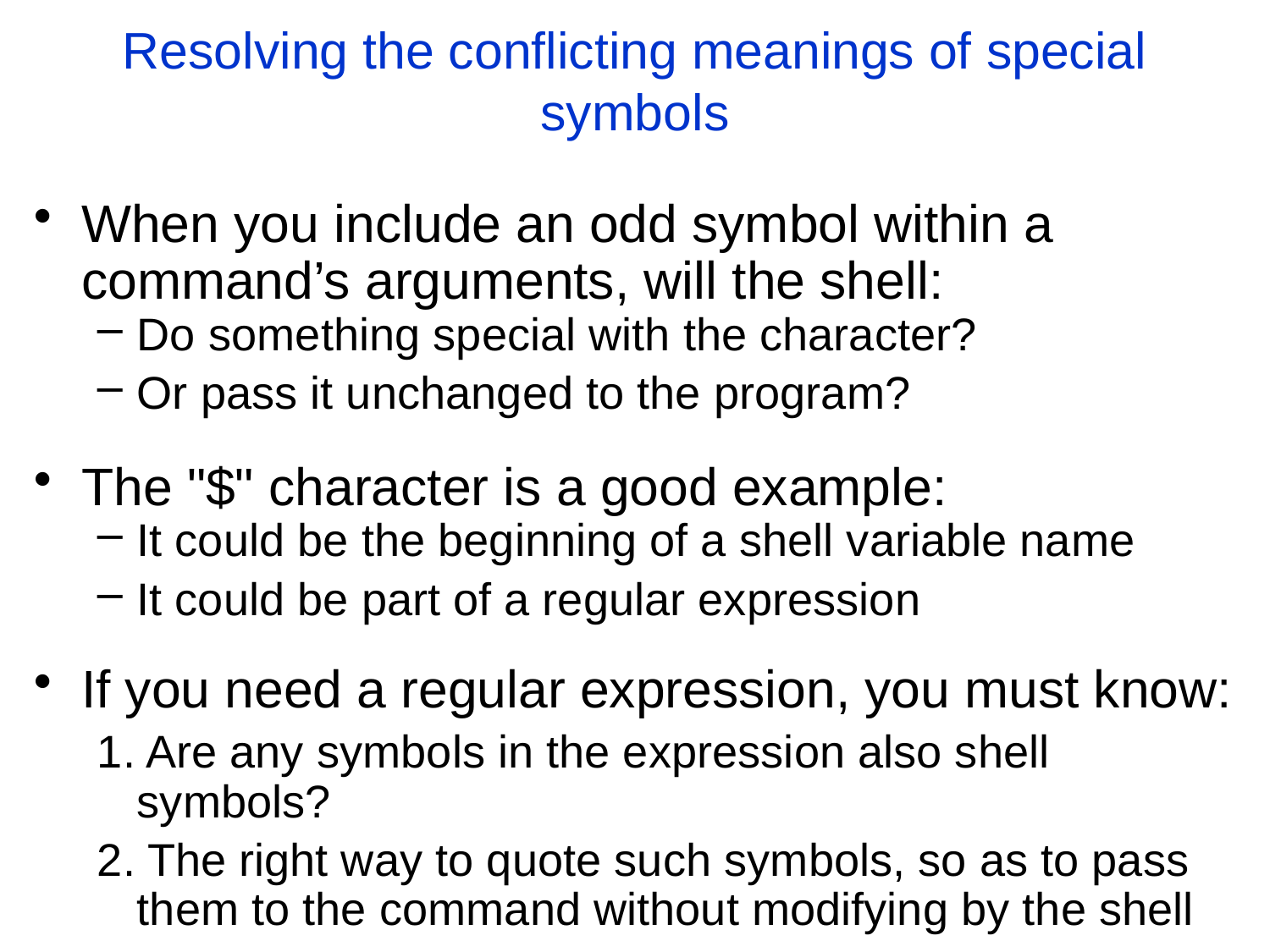

Resolving the conflicting meanings of special symbols
When you include an odd symbol within a command’s arguments, will the shell:
Do something special with the character?
Or pass it unchanged to the program?
The "$" character is a good example:
It could be the beginning of a shell variable name
It could be part of a regular expression
If you need a regular expression, you must know:
1. Are any symbols in the expression also shell symbols?
2. The right way to quote such symbols, so as to pass them to the command without modifying by the shell